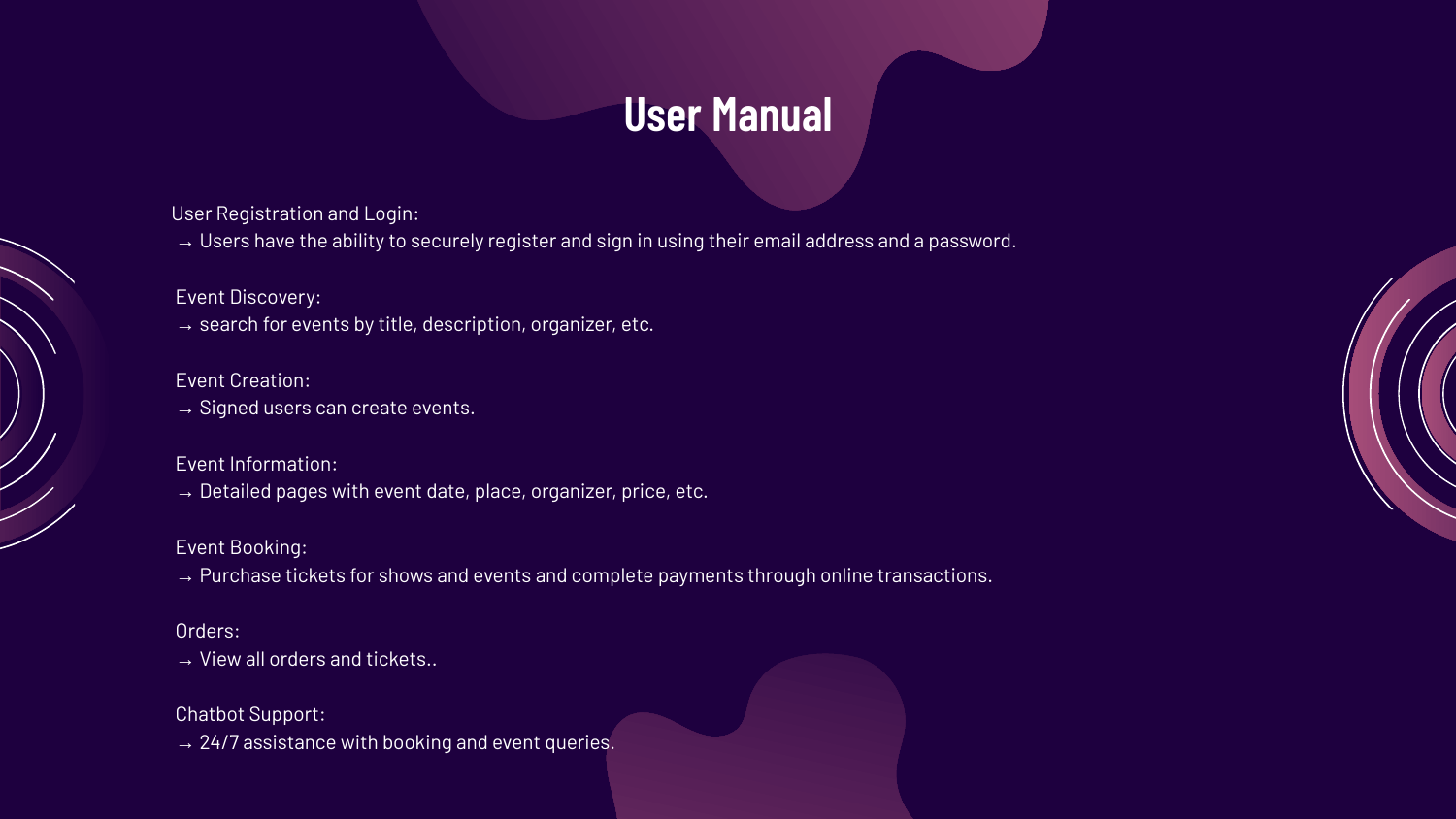

User Manual

# User Registration and Login:
 → Users have the ability to securely register and sign in using their email address and a password.

 Event Discovery:
 → search for events by title, description, organizer, etc.

 Event Creation:
 → Signed users can create events.

 Event Information:
 → Detailed pages with event date, place, organizer, price, etc.

 Event Booking:
 → Purchase tickets for shows and events and complete payments through online transactions.

 Orders:
 → View all orders and tickets..

 Chatbot Support:
 → 24/7 assistance with booking and event queries.